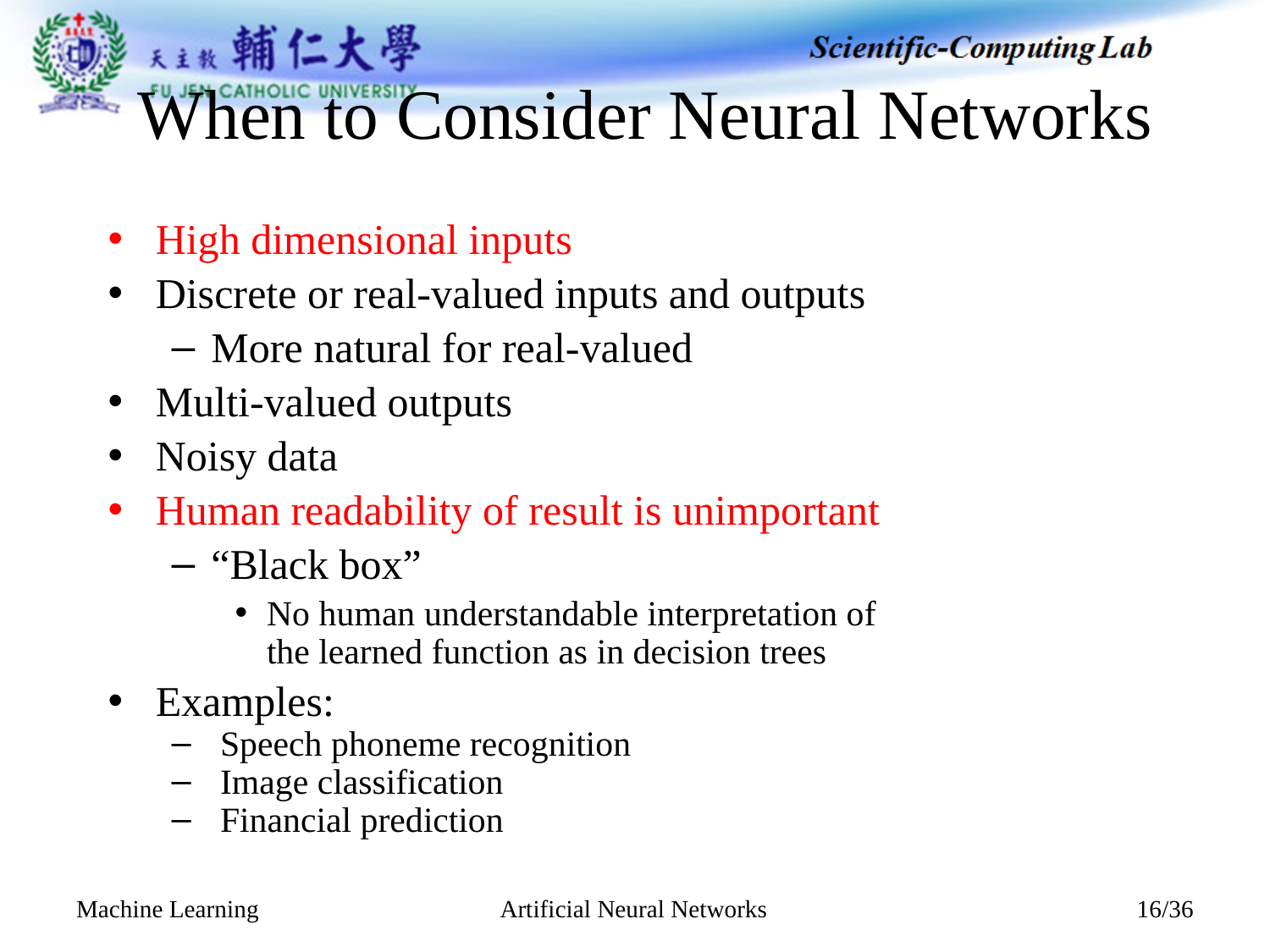

# When to Consider Neural Networks
High dimensional inputs
Discrete or real-valued inputs and outputs
More natural for real-valued
Multi-valued outputs
Noisy data
Human readability of result is unimportant
“Black box”
No human understandable interpretation of
the learned function as in decision trees
Examples:
 Speech phoneme recognition
 Image classification
 Financial prediction
Artificial Neural Networks
Machine Learning
16/36